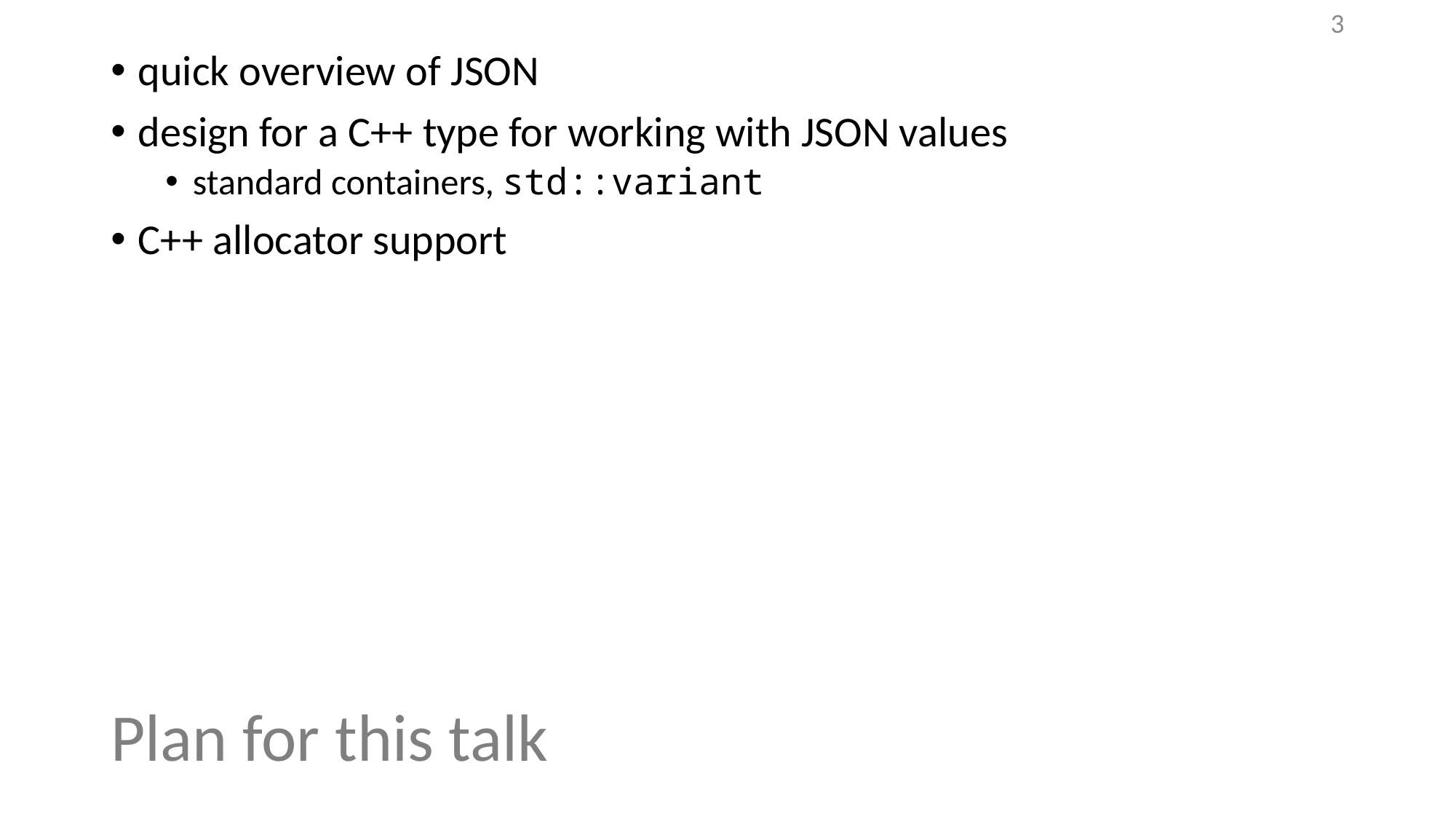

3
quick overview of JSON
design for a C++ type for working with JSON values
standard containers, std::variant
C++ allocator support
# Plan for this talk